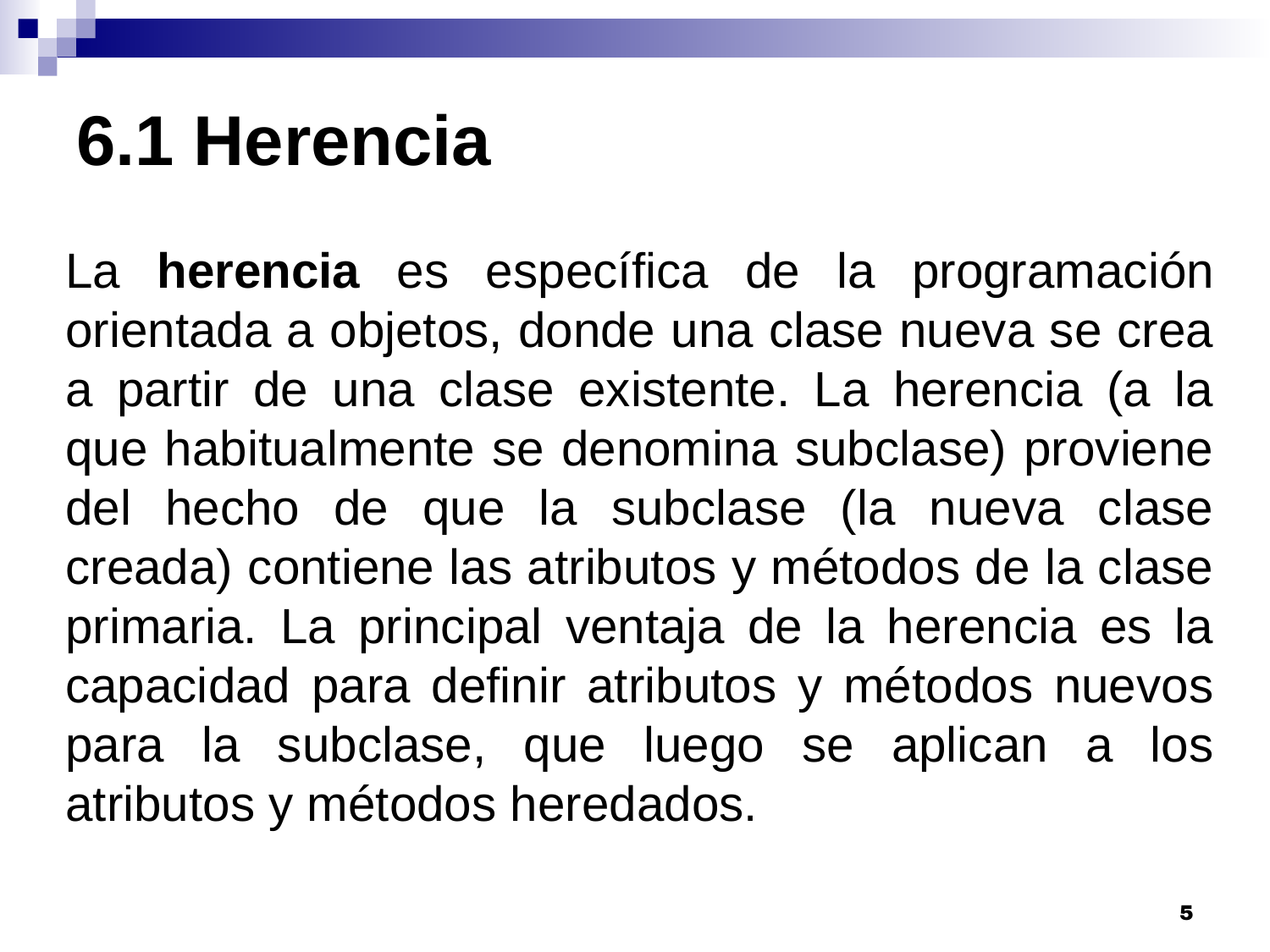

6.1 Herencia
La herencia es específica de la programación orientada a objetos, donde una clase nueva se crea a partir de una clase existente. La herencia (a la que habitualmente se denomina subclase) proviene del hecho de que la subclase (la nueva clase creada) contiene las atributos y métodos de la clase primaria. La principal ventaja de la herencia es la capacidad para definir atributos y métodos nuevos para la subclase, que luego se aplican a los atributos y métodos heredados.
5